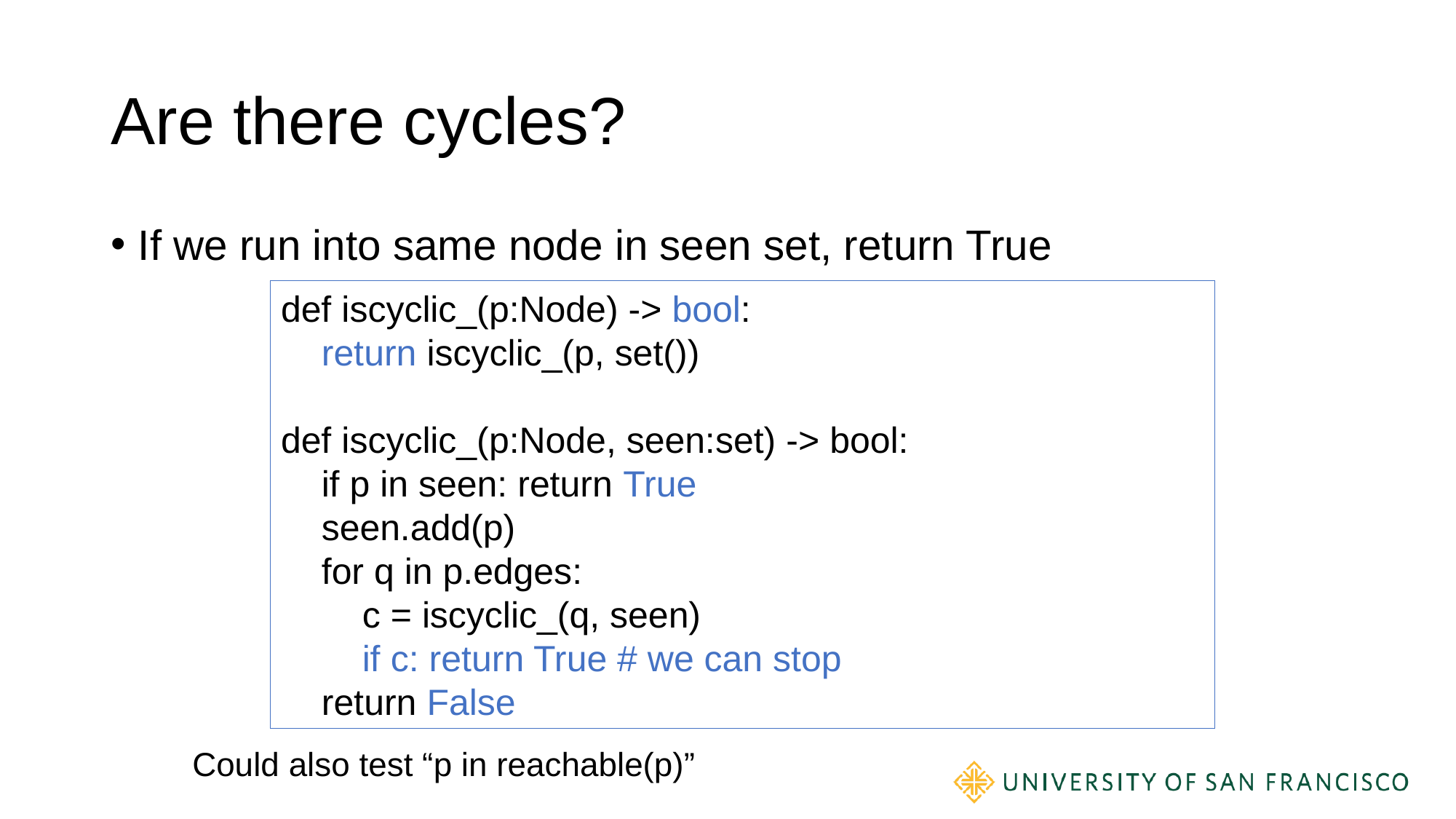

# Are there cycles?
If we run into same node in seen set, return True
def iscyclic_(p:Node) -> bool:
    return iscyclic_(p, set())

def iscyclic_(p:Node, seen:set) -> bool:
    if p in seen: return True
    seen.add(p)
    for q in p.edges:
        c = iscyclic_(q, seen)
        if c: return True # we can stop
    return False
Could also test “p in reachable(p)”